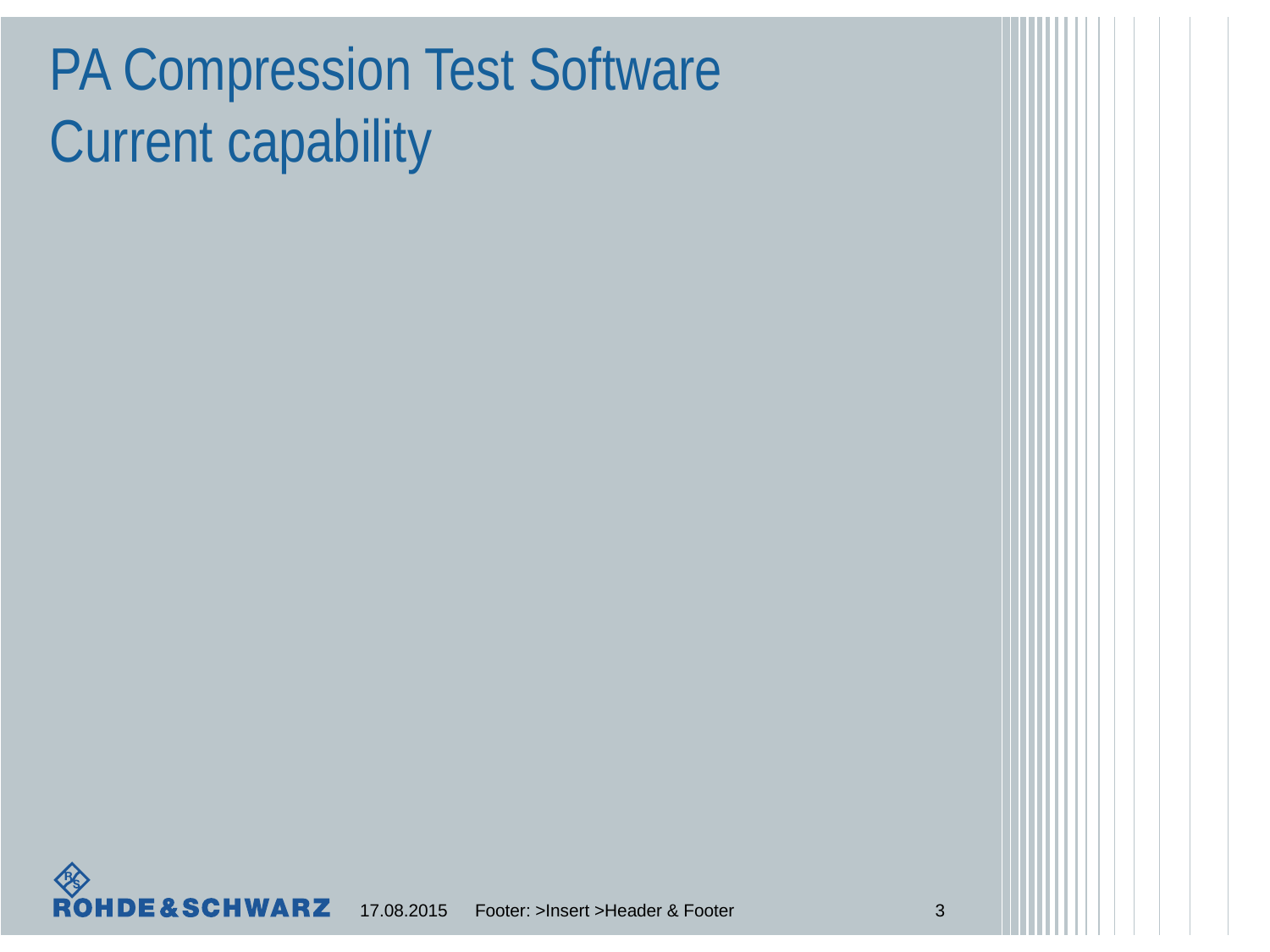

# PA Compression Test Software Current capability
17.08.2015
Footer: >Insert >Header & Footer
3